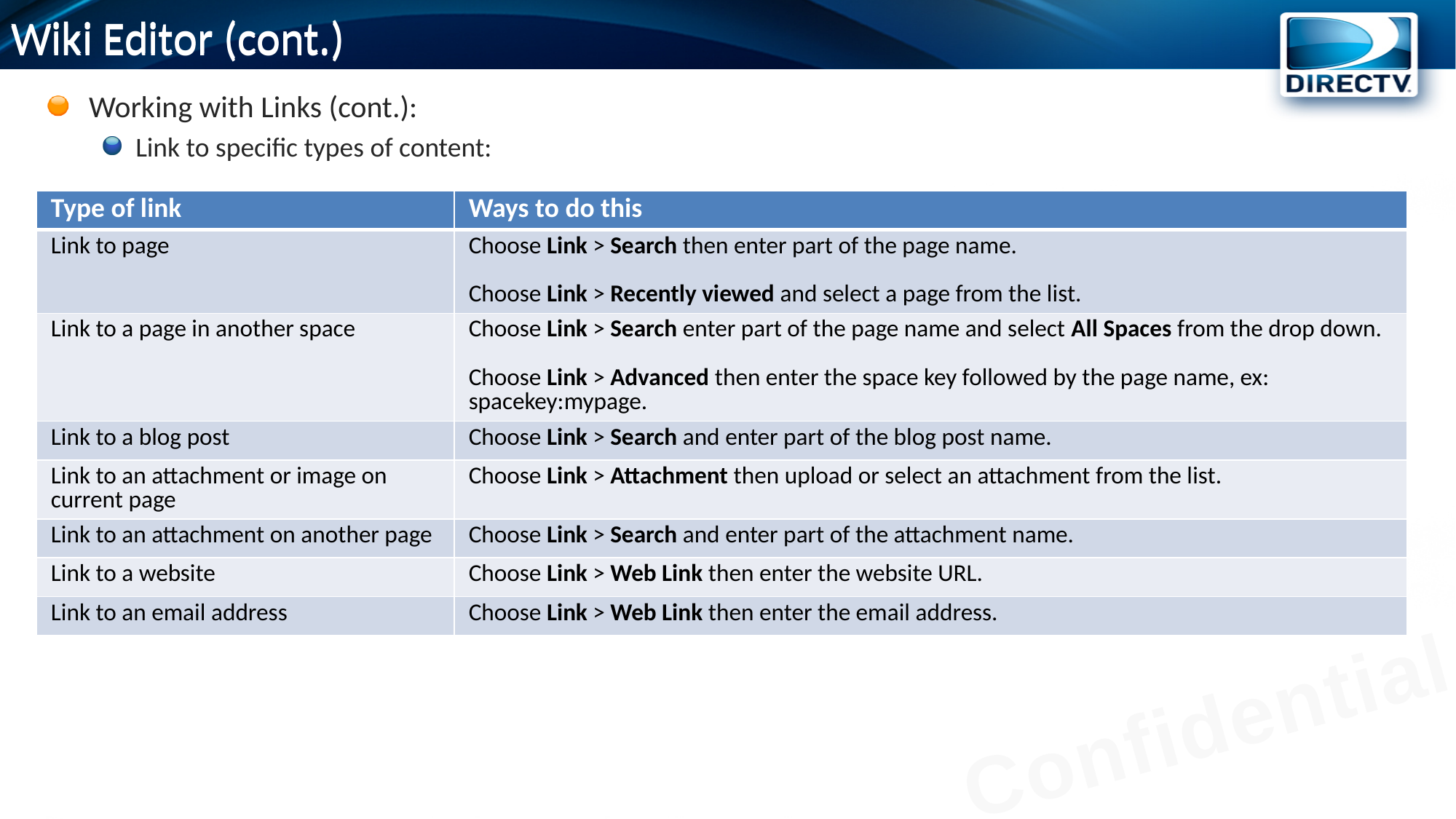

# Wiki Editor (cont.)
Wiki Editor (cont.)
Working with Links (cont.):
Link to specific types of content:
| Type of link | Ways to do this |
| --- | --- |
| Link to page | Choose Link > Search then enter part of the page name. Choose Link > Recently viewed and select a page from the list. |
| Link to a page in another space | Choose Link > Search enter part of the page name and select All Spaces from the drop down. Choose Link > Advanced then enter the space key followed by the page name, ex: spacekey:mypage. |
| Link to a blog post | Choose Link > Search and enter part of the blog post name. |
| Link to an attachment or image on current page | Choose Link > Attachment then upload or select an attachment from the list. |
| Link to an attachment on another page | Choose Link > Search and enter part of the attachment name. |
| Link to a website | Choose Link > Web Link then enter the website URL. |
| Link to an email address | Choose Link > Web Link then enter the email address. |